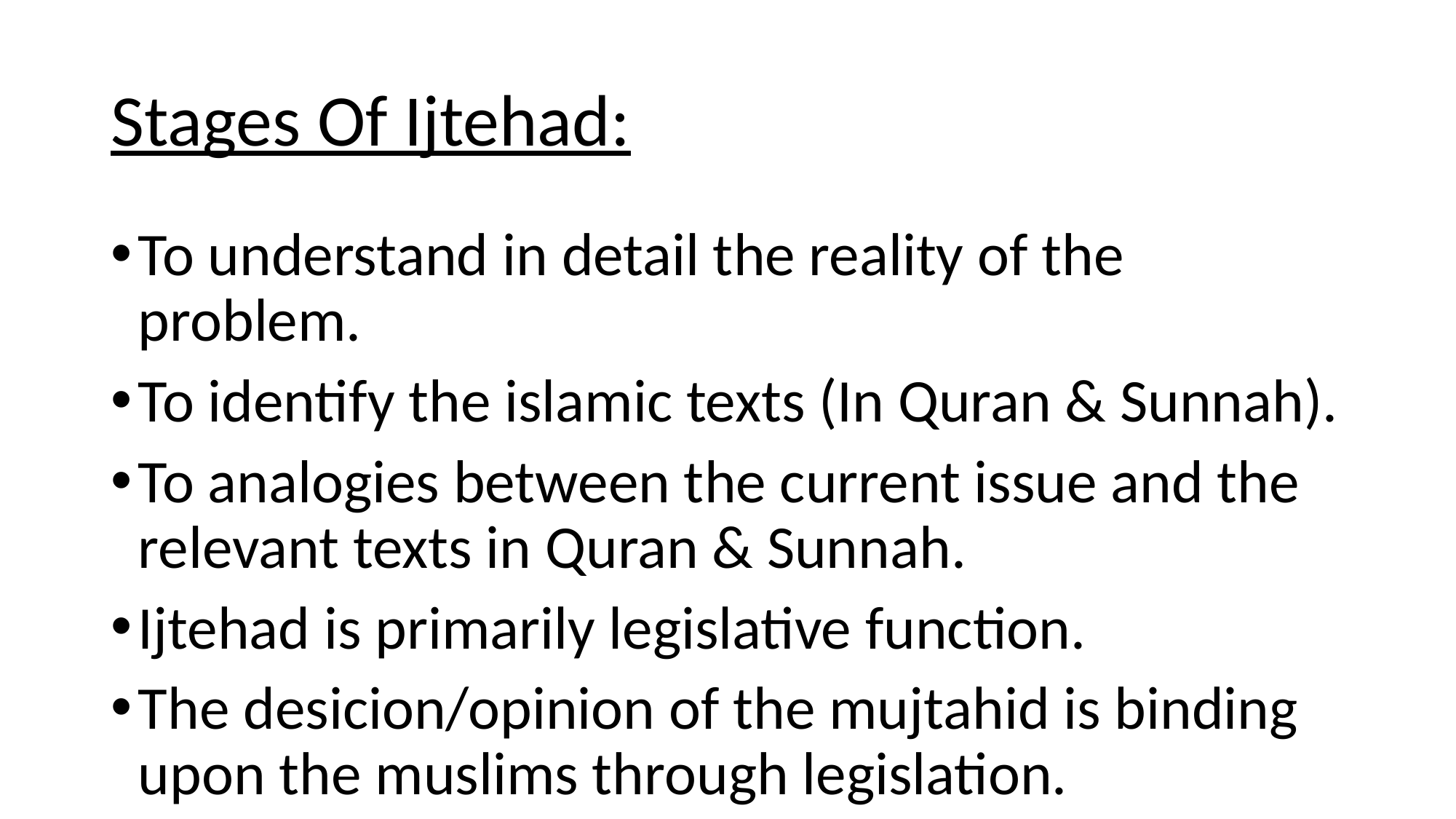

# Stages Of Ijtehad:
To understand in detail the reality of the problem.
To identify the islamic texts (In Quran & Sunnah).
To analogies between the current issue and the relevant texts in Quran & Sunnah.
Ijtehad is primarily legislative function.
The desicion/opinion of the mujtahid is binding upon the muslims through legislation.